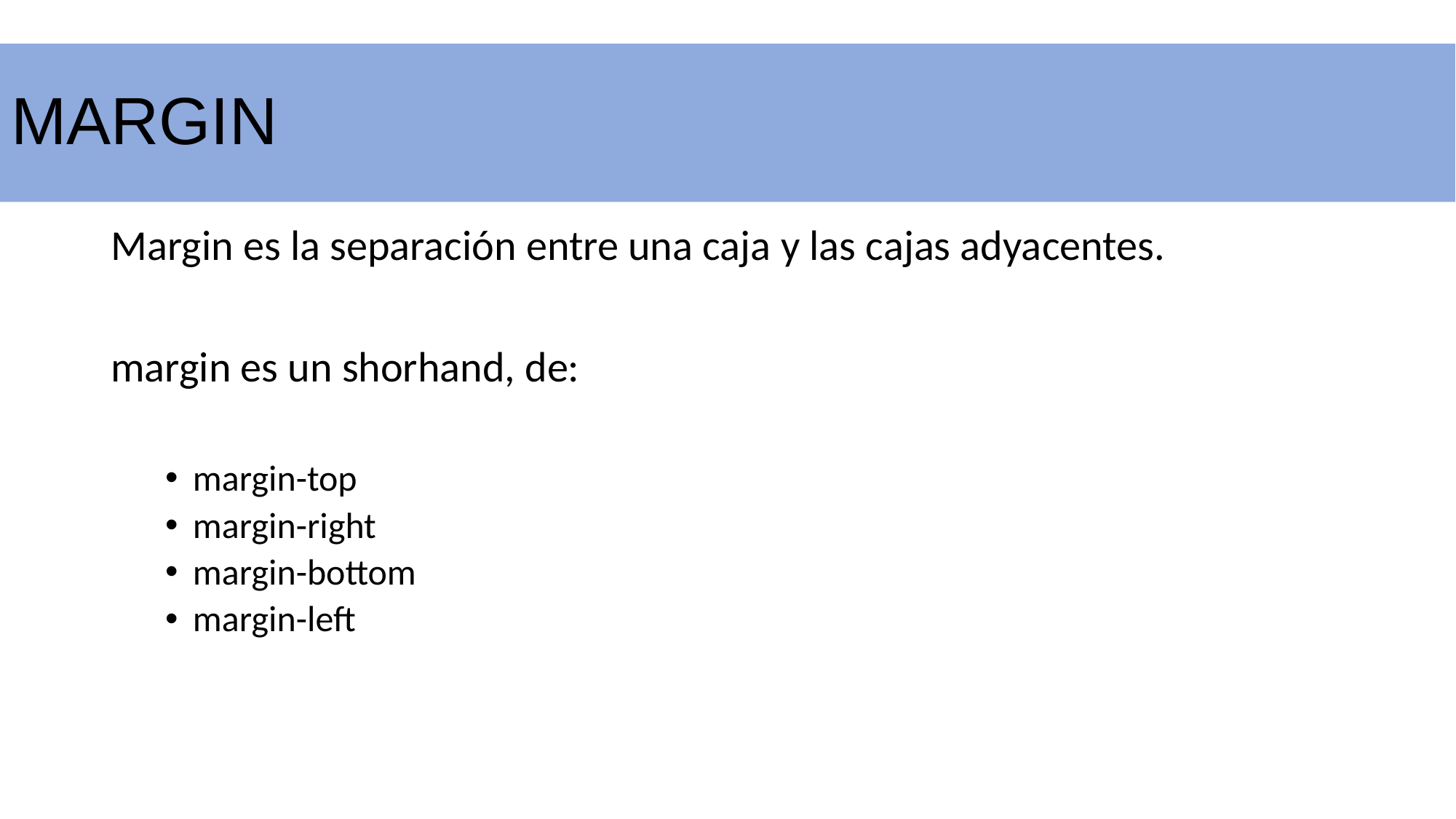

# MARGIN
Margin es la separación entre una caja y las cajas adyacentes.

margin es un shorhand, de:

margin-top
margin-right
margin-bottom
margin-left